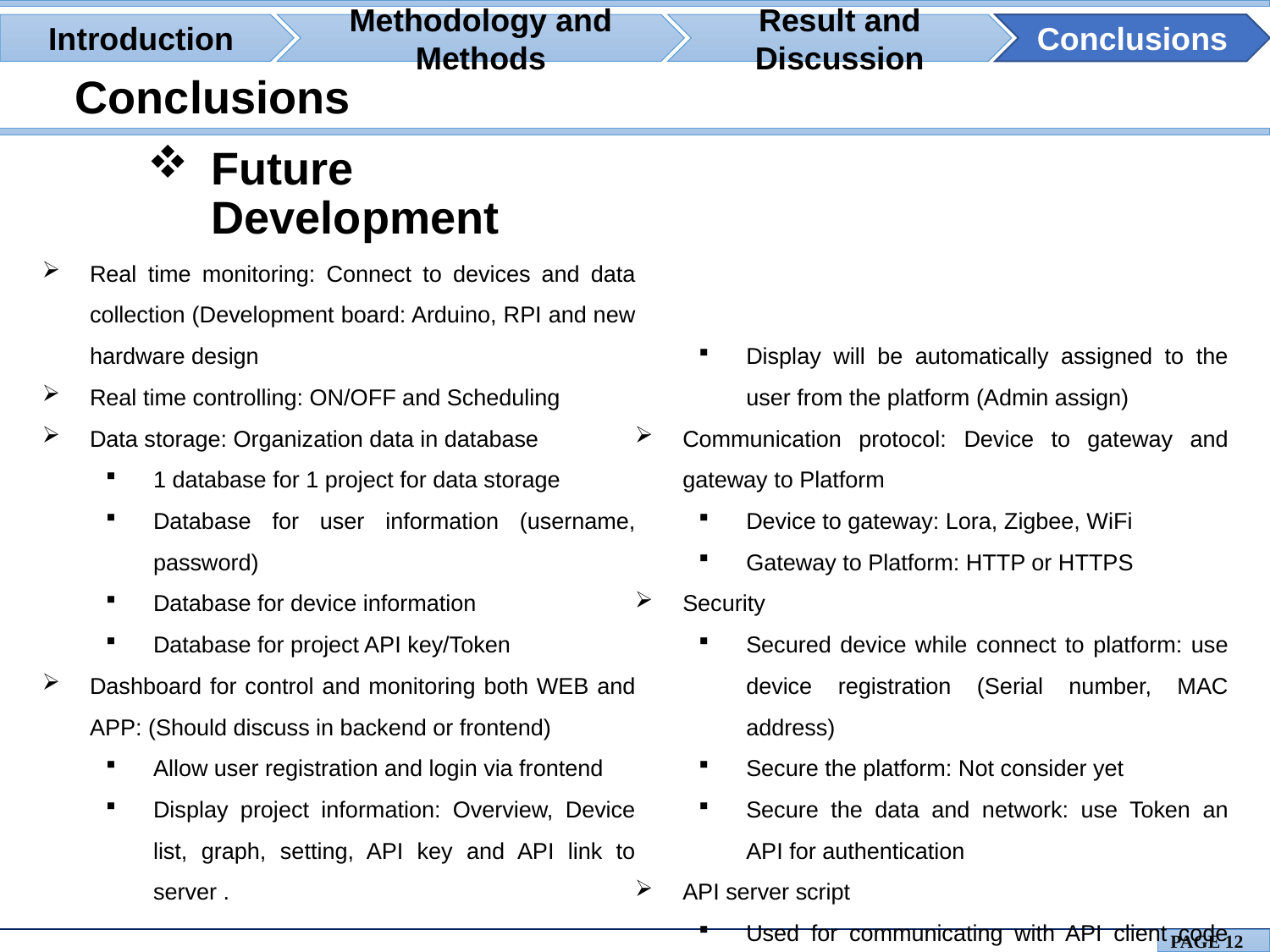

Result and Discussion
Methodology and Methods
Introduction
Conclusions
# Conclusions

Future Development
Real time monitoring: Connect to devices and data collection (Development board: Arduino, RPI and new hardware design
Real time controlling: ON/OFF and Scheduling
Data storage: Organization data in database
1 database for 1 project for data storage
Database for user information (username, password)
Database for device information
Database for project API key/Token
Dashboard for control and monitoring both WEB and APP: (Should discuss in backend or frontend)
Allow user registration and login via frontend
Display project information: Overview, Device list, graph, setting, API key and API link to server .

Display will be automatically assigned to the user from the platform (Admin assign)
Communication protocol: Device to gateway and gateway to Platform
Device to gateway: Lora, Zigbee, WiFi
Gateway to Platform: HTTP or HTTPS
Security
Secured device while connect to platform: use device registration (Serial number, MAC address)
Secure the platform: Not consider yet
Secure the data and network: use Token an API for authentication
API server script
Used for communicating with API client code from device
PAGE 12